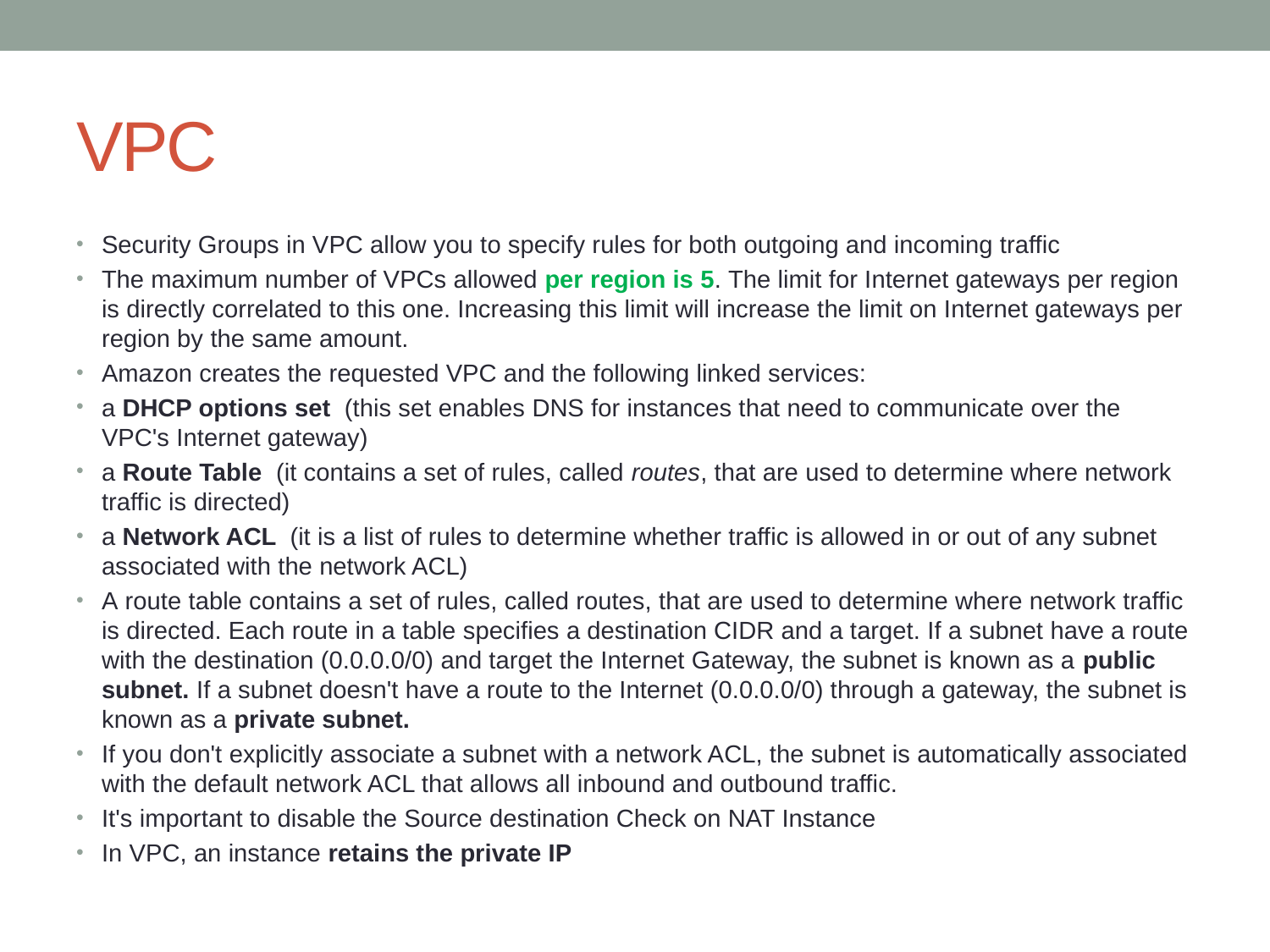

# VPC
Security Groups in VPC allow you to specify rules for both outgoing and incoming traffic
The maximum number of VPCs allowed per region is 5. The limit for Internet gateways per region is directly correlated to this one. Increasing this limit will increase the limit on Internet gateways per region by the same amount.
Amazon creates the requested VPC and the following linked services:
a DHCP options set  (this set enables DNS for instances that need to communicate over the VPC's Internet gateway)
a Route Table  (it contains a set of rules, called routes, that are used to determine where network traffic is directed)
a Network ACL  (it is a list of rules to determine whether traffic is allowed in or out of any subnet associated with the network ACL)
A route table contains a set of rules, called routes, that are used to determine where network traffic is directed. Each route in a table specifies a destination CIDR and a target. If a subnet have a route with the destination (0.0.0.0/0) and target the Internet Gateway, the subnet is known as a public subnet. If a subnet doesn't have a route to the Internet (0.0.0.0/0) through a gateway, the subnet is known as a private subnet.
If you don't explicitly associate a subnet with a network ACL, the subnet is automatically associated with the default network ACL that allows all inbound and outbound traffic.
It's important to disable the Source destination Check on NAT Instance
In VPC, an instance retains the private IP